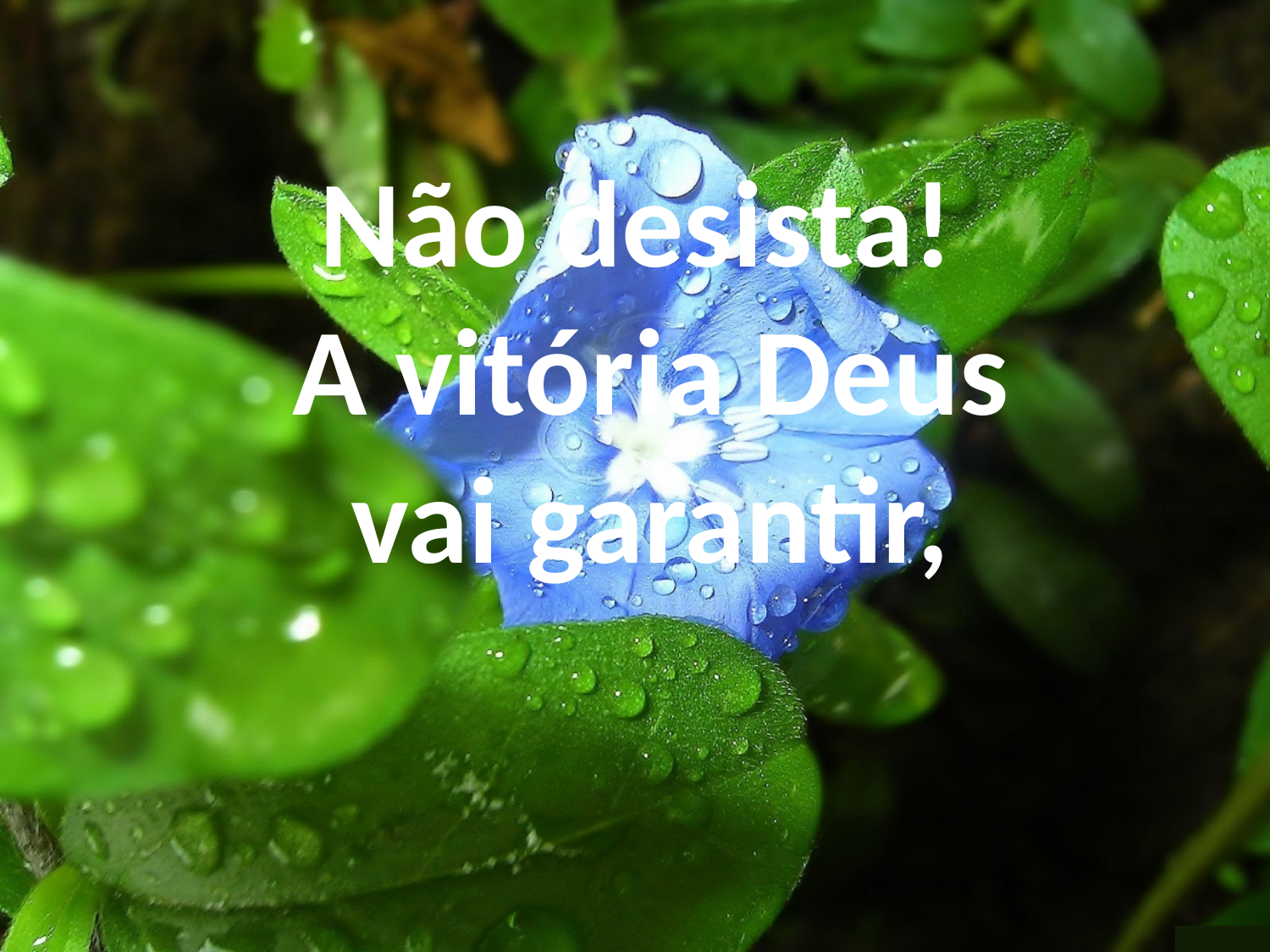

Não desista!
A vitória Deus
vai garantir,